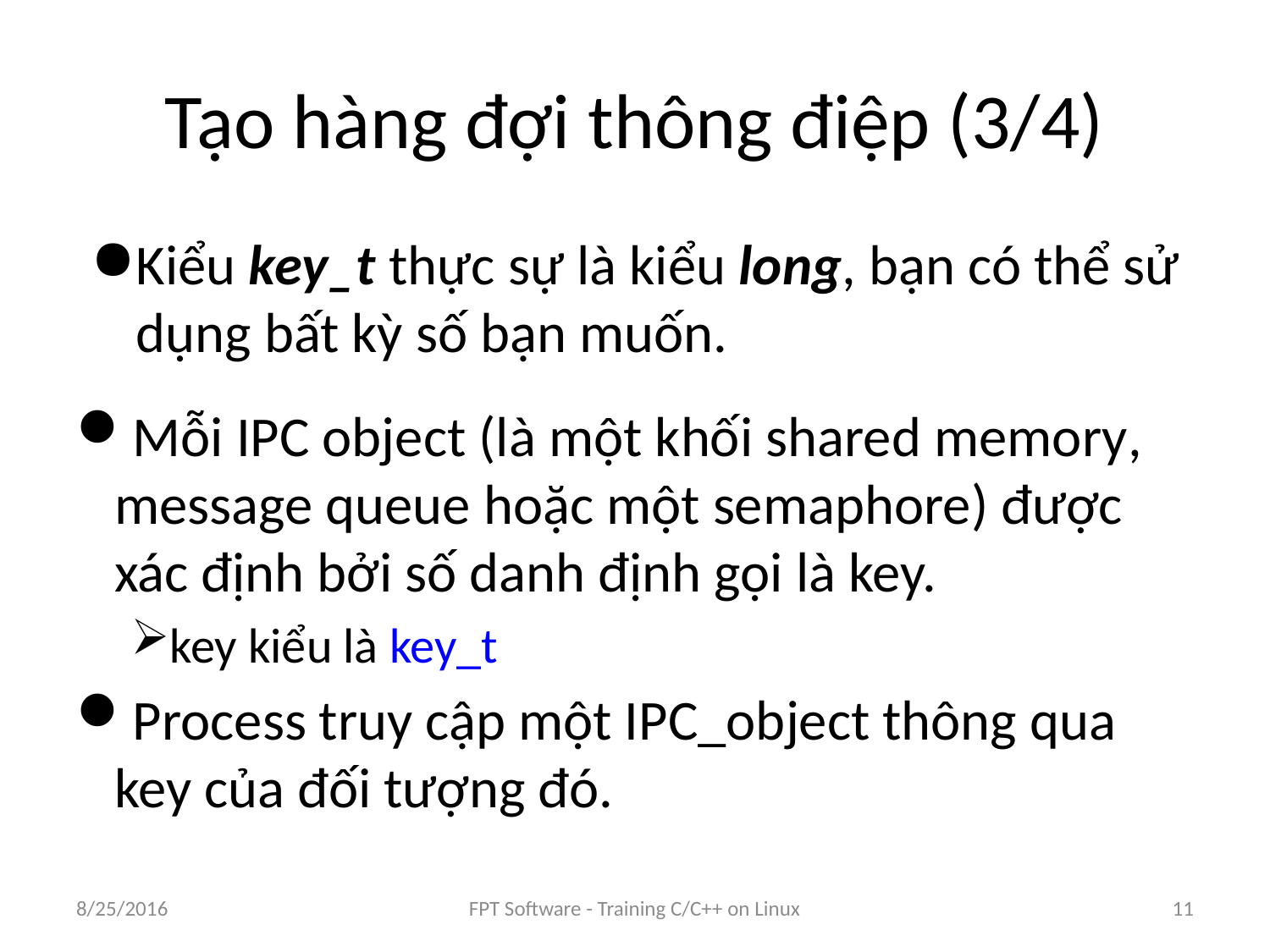

# Tạo hàng đợi thông điệp (3/4)
Kiểu key_t thực sự là kiểu long, bạn có thể sử dụng bất kỳ số bạn muốn.
Mỗi IPC object (là một khối shared memory, message queue hoặc một semaphore) được xác định bởi số danh định gọi là key.
key kiểu là key_t
Process truy cập một IPC_object thông qua key của đối tượng đó.

8/25/2016
FPT Software - Training C/C++ on Linux
11